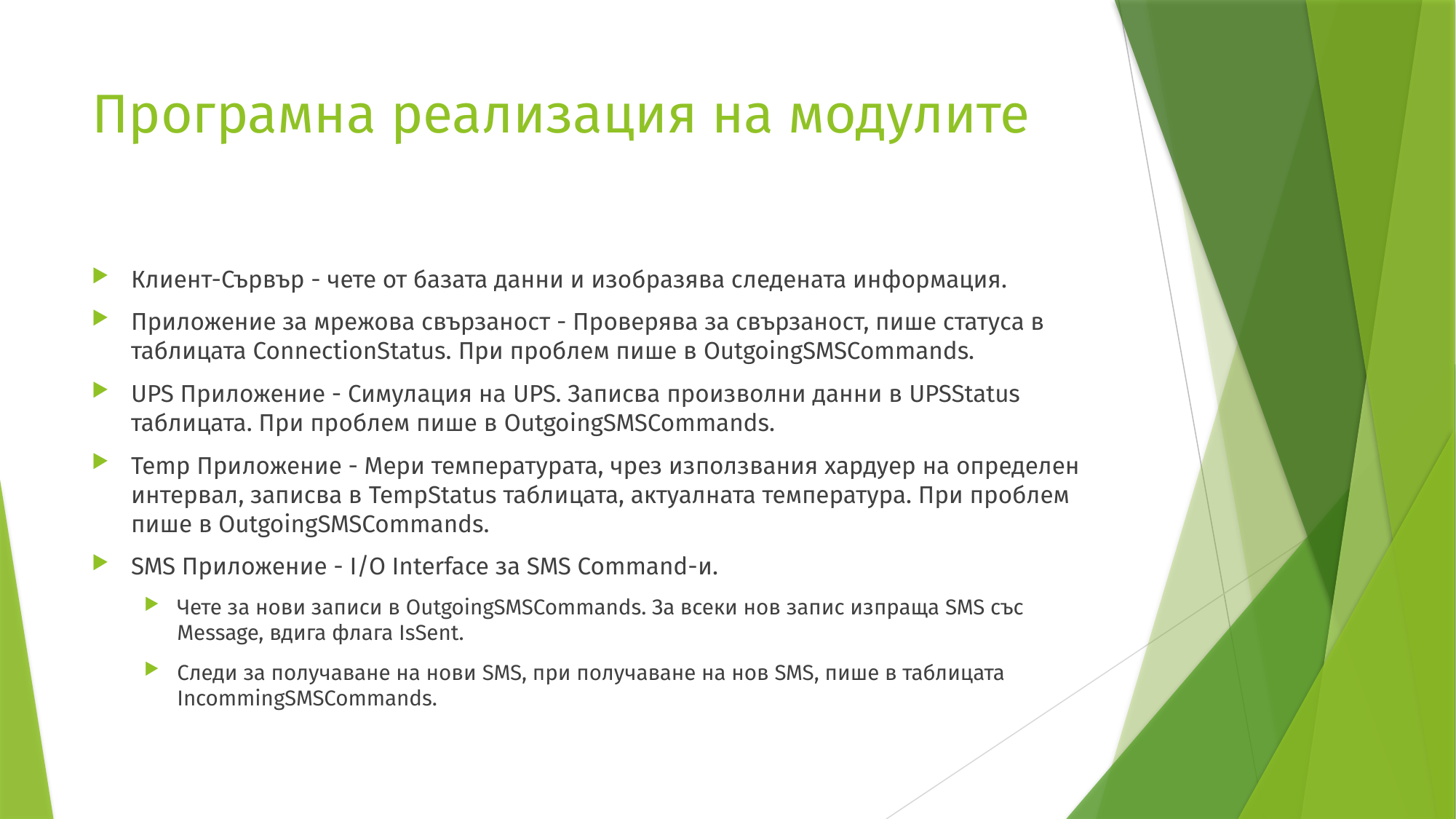

# Програмна реализация на модулите
Клиент-Сървър - чете от базата данни и изобразява следената информация.
Приложение за мрежова свързаност - Проверява за свързаност, пише статуса в таблицата ConnectionStatus. При проблем пише в OutgoingSMSCommands.
UPS Приложение - Симулация на UPS. Записва произволни данни в UPSStatus таблицата. При проблем пише в OutgoingSMSCommands.
Temp Приложение - Мери температурата, чрез използвания хардуер на определен интервал, записва в TempStatus таблицата, актуалната температура. При проблем пише в OutgoingSMSCommands.
SMS Приложение - I/O Interface за SMS Command-и.
Чете за нови записи в OutgoingSMSCommands. За всеки нов запис изпраща SMS със Message, вдига флага IsSent.
Следи за получаване на нови SMS, при получаване на нов SMS, пише в таблицата IncommingSMSCommands.